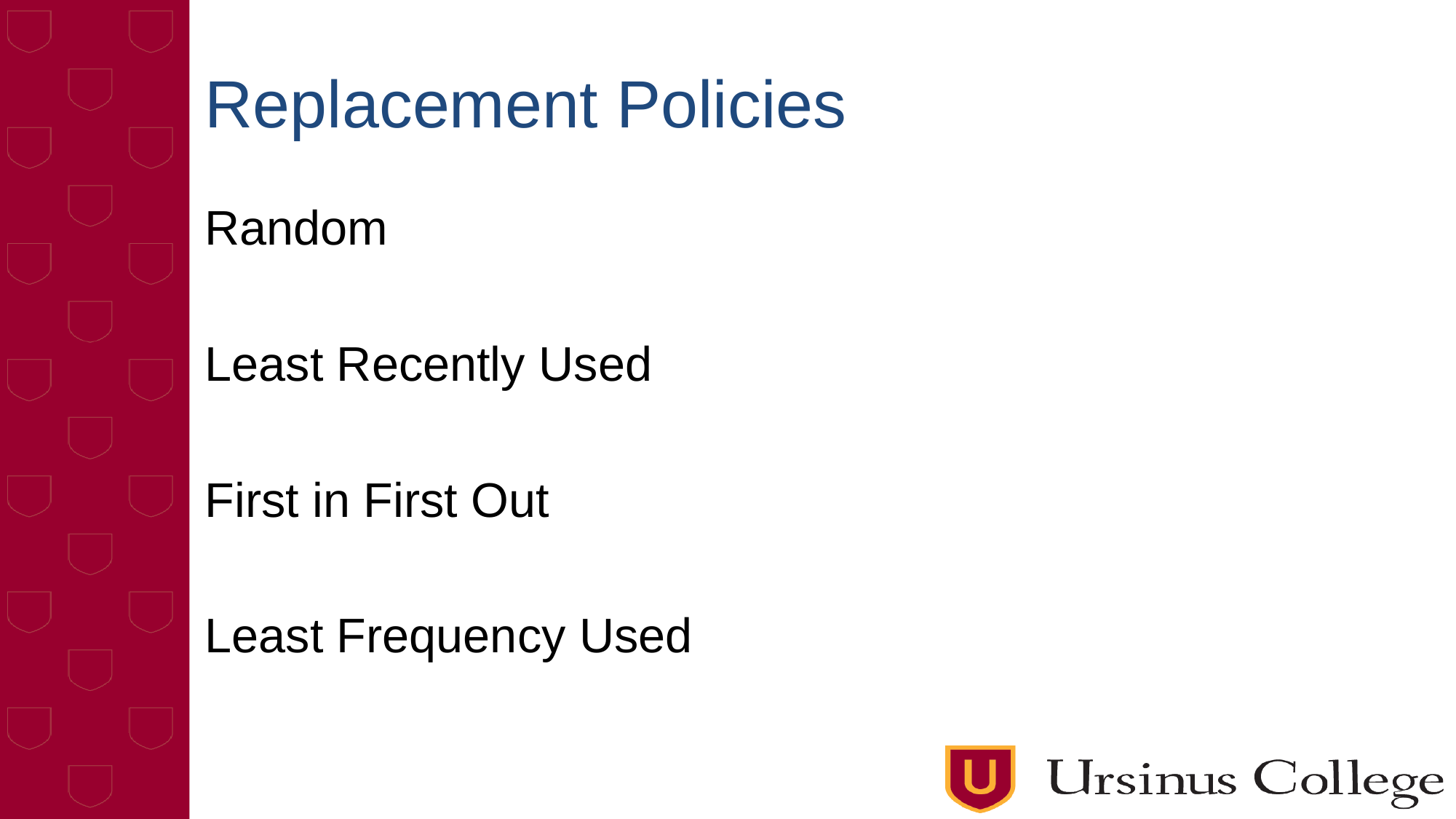

# Replacement Policies
Random

Least Recently Used

First in First Out

Least Frequency Used